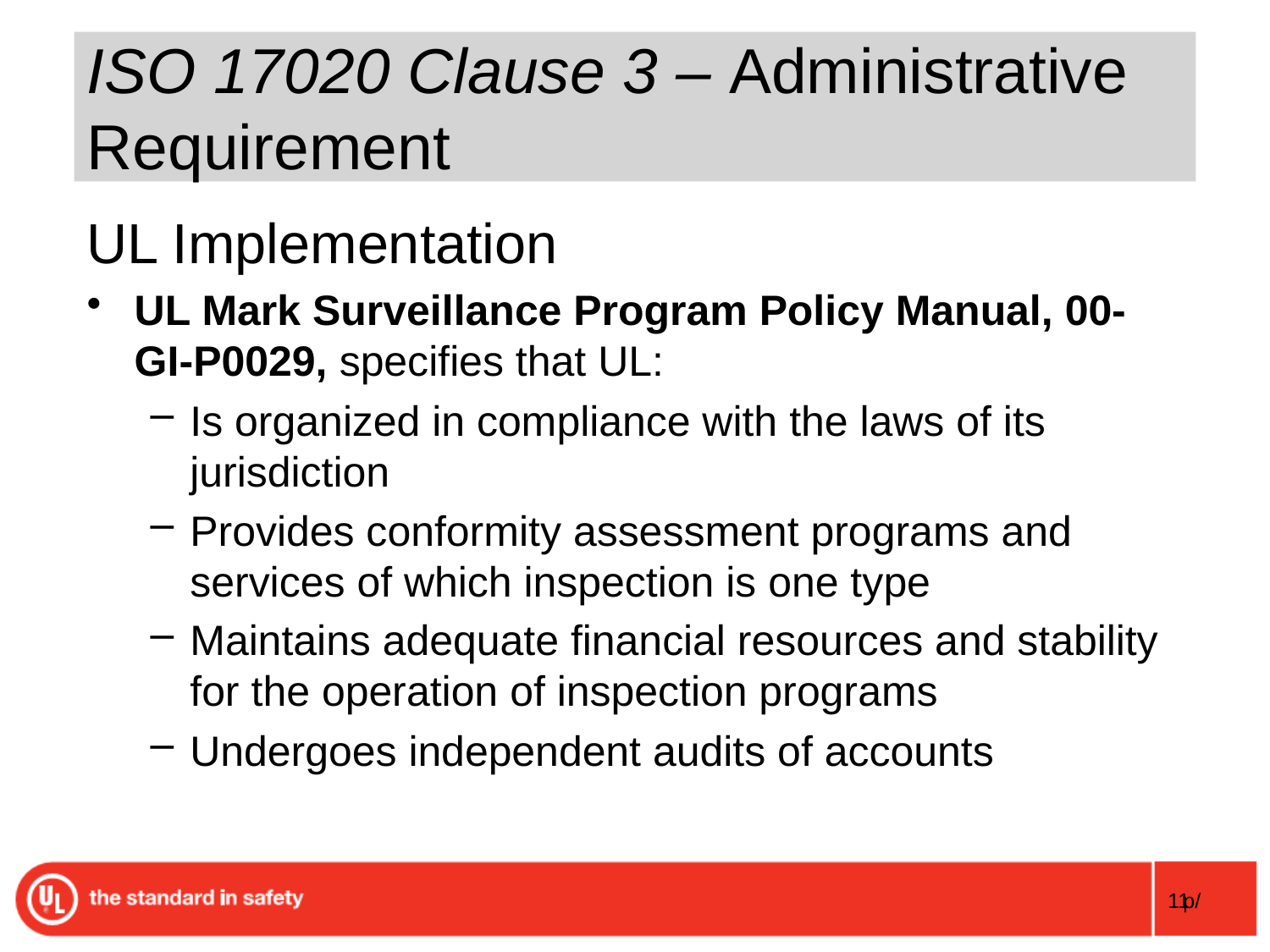

# ISO 17020 Clause 3 – Administrative Requirement
UL Implementation
UL Mark Surveillance Program Policy Manual, 00-GI-P0029, specifies that UL:
Is organized in compliance with the laws of its jurisdiction
Provides conformity assessment programs and services of which inspection is one type
Maintains adequate financial resources and stability for the operation of inspection programs
Undergoes independent audits of accounts